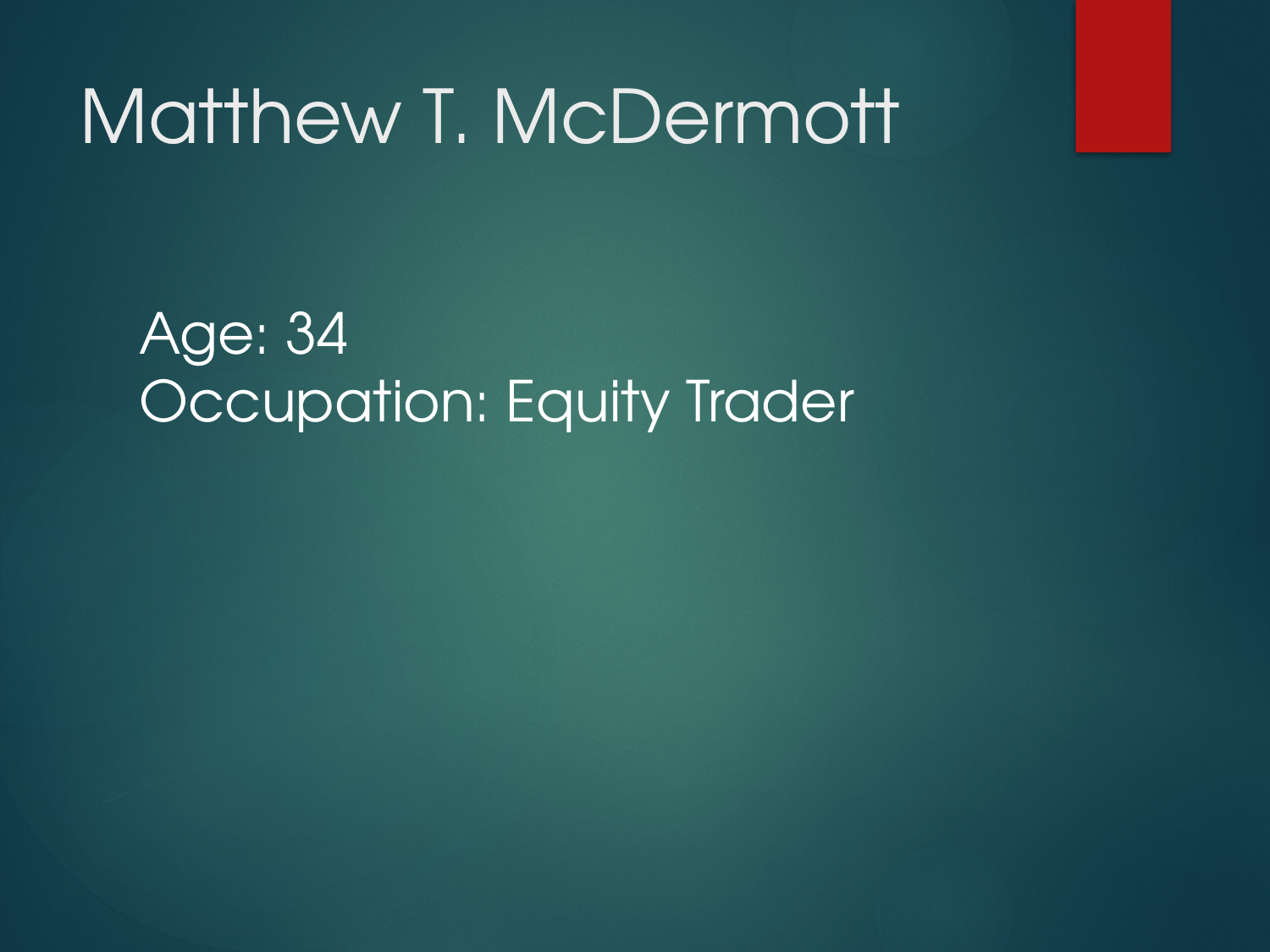

# Matthew T. McDermott

Age: 34
Occupation: Equity Trader